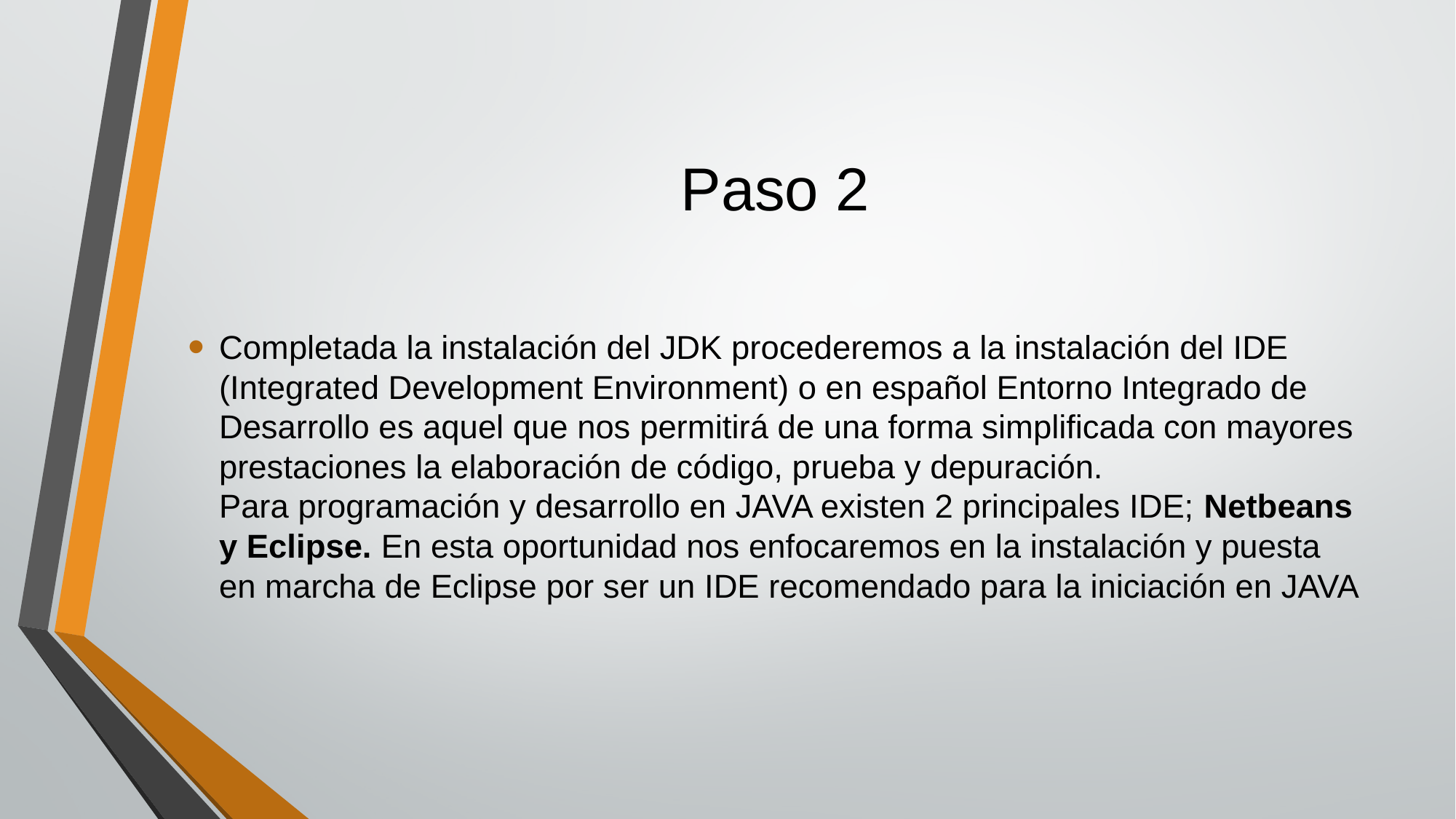

# Paso 2
Completada la instalación del JDK procederemos a la instalación del IDE (Integrated Development Environment) o en español Entorno Integrado de Desarrollo es aquel que nos permitirá de una forma simplificada con mayores
prestaciones la elaboración de código, prueba y depuración.
Para programación y desarrollo en JAVA existen 2 principales IDE; Netbeans y Eclipse. En esta oportunidad nos enfocaremos en la instalación y puesta en marcha de Eclipse por ser un IDE recomendado para la iniciación en JAVA